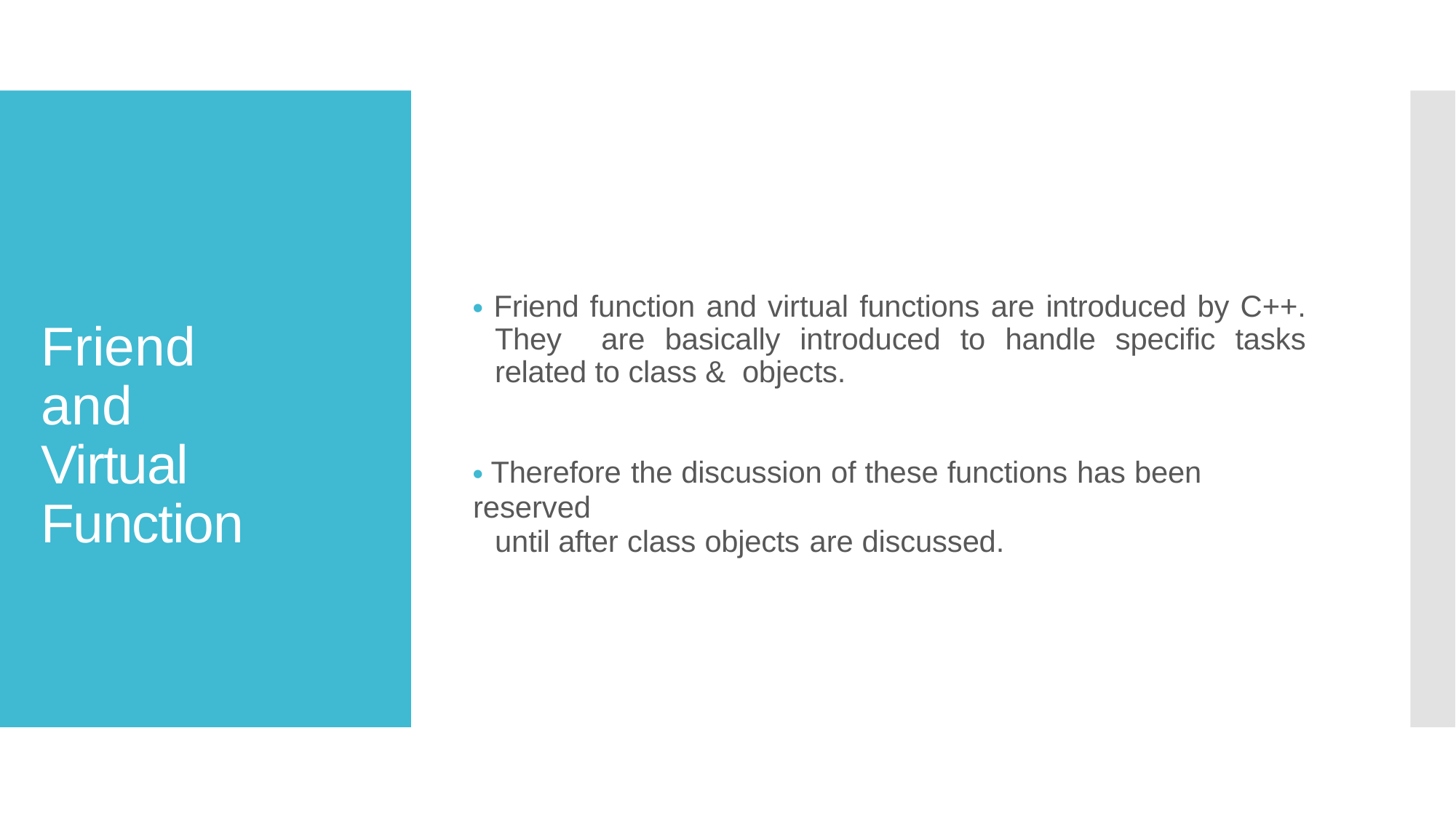

# 🞄 Friend function and virtual functions are introduced by C++. They  are basically introduced to handle specific tasks related to class &  objects.
Friend and  Virtual  Function
🞄 Therefore the discussion of these functions has been reserved
until after class objects are discussed.